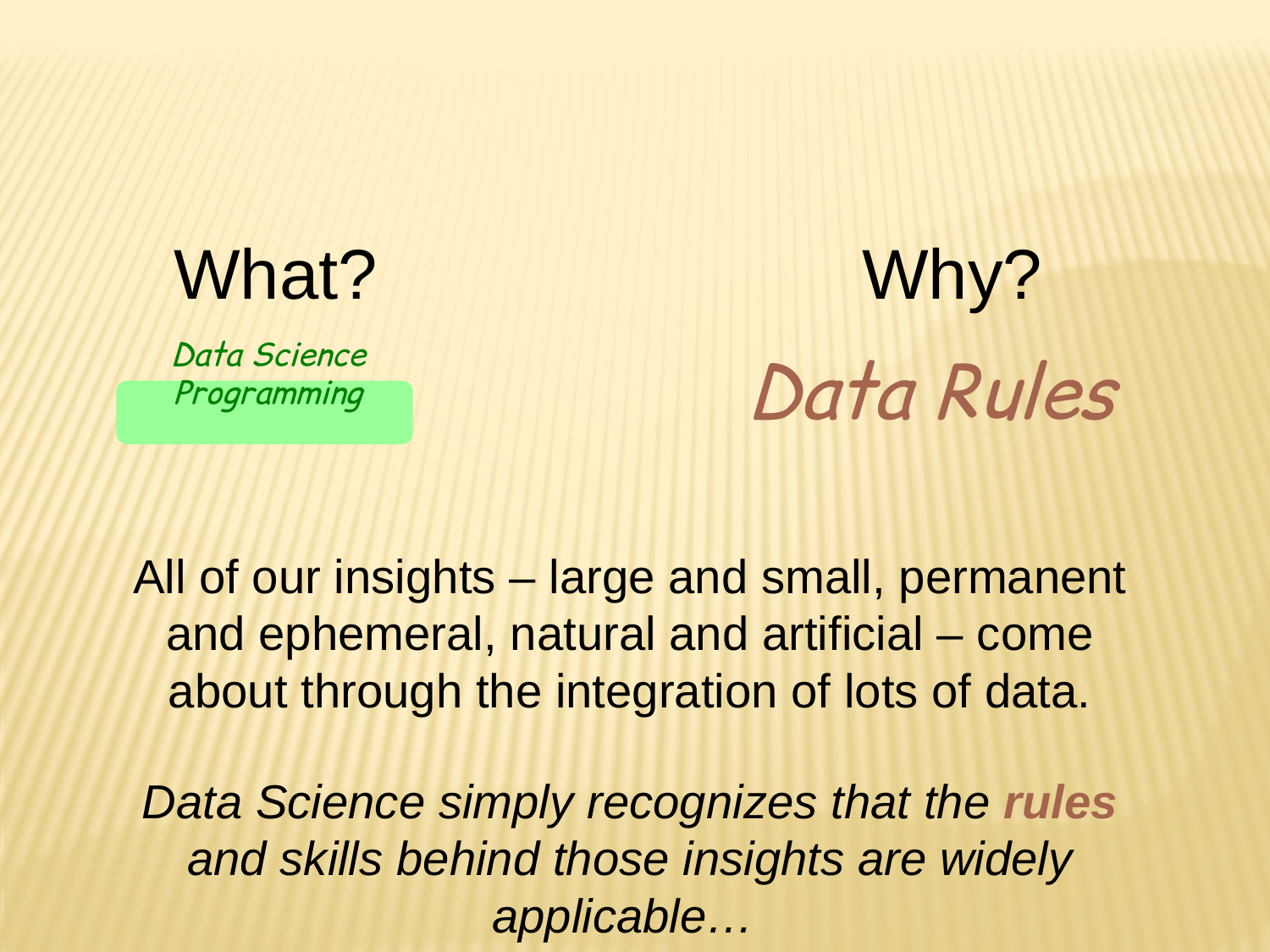

What?
Why?
Data Science Programming
Data Rules

All of our insights – large and small, permanent and ephemeral, natural and artificial – come about through the integration of lots of data.

Data Science simply recognizes that the rules and skills behind those insights are widely applicable…